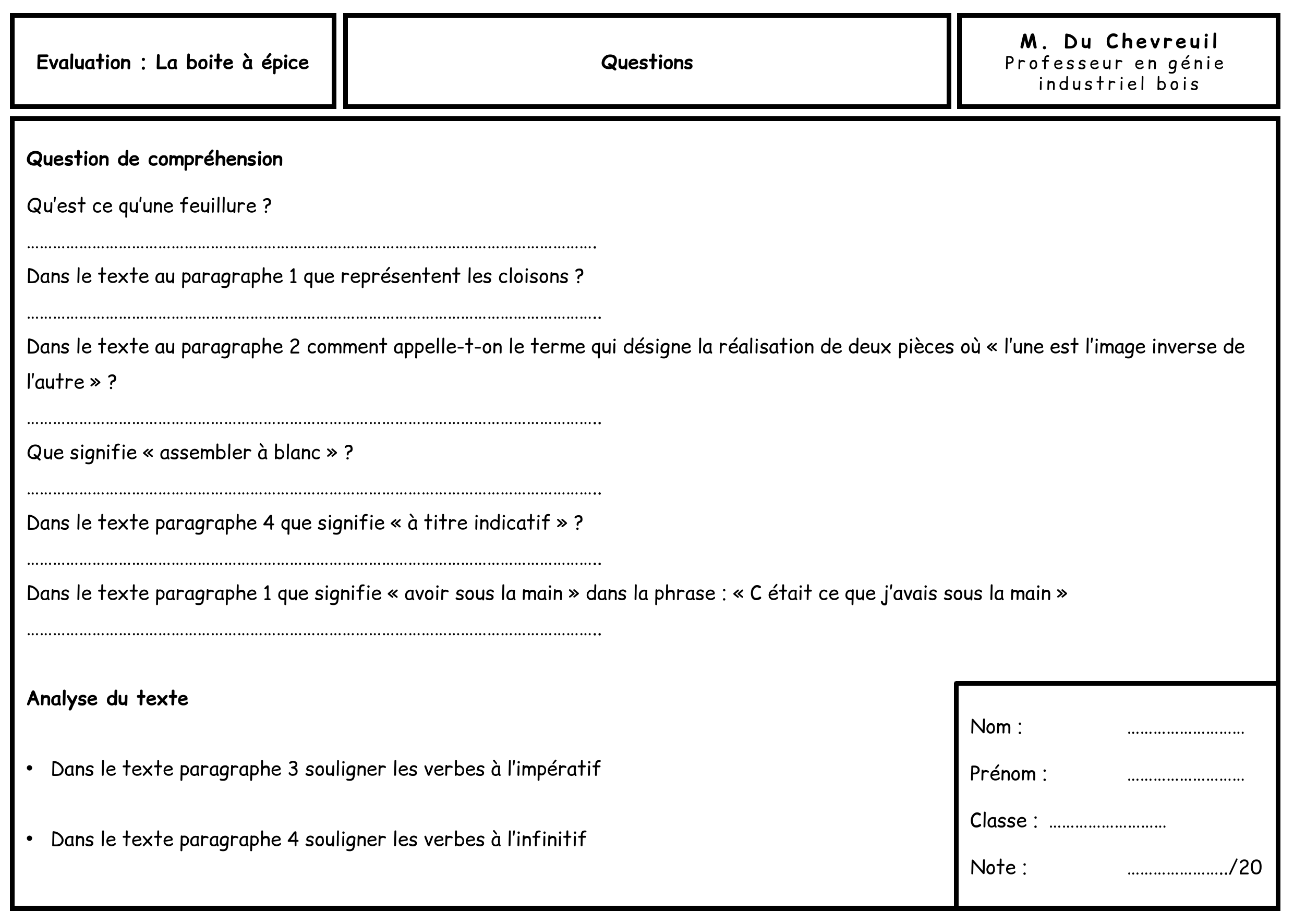

Evaluation : La boite à épice
Questions
M. Du Chevreuil
Professeur en génie
industriel bois

Question de compréhension

Qu’est ce qu’une feuillure ?
………………………………………………………………………………………………………………….
Dans le texte au paragraphe 1 que représentent les cloisons ?
…………………………………………………………………………………………………………………..
Dans le texte au paragraphe 2 comment appelle-t-on le terme qui désigne la réalisation de deux pièces où « l’une est l’image inverse de l’autre » ?
…………………………………………………………………………………………………………………..
Que signifie « assembler à blanc » ?
…………………………………………………………………………………………………………………..
Dans le texte paragraphe 4 que signifie « à titre indicatif » ?
…………………………………………………………………………………………………………………..
Dans le texte paragraphe 1 que signifie « avoir sous la main » dans la phrase : « C était ce que j’avais sous la main »
…………………………………………………………………………………………………………………..

Analyse du texte

Dans le texte paragraphe 3 souligner les verbes à l’impératif

Dans le texte paragraphe 4 souligner les verbes à l’infinitif

Nom : 		………………………

Prénom : 	………………………

Classe : 	………………………

Note : 		…………………../20